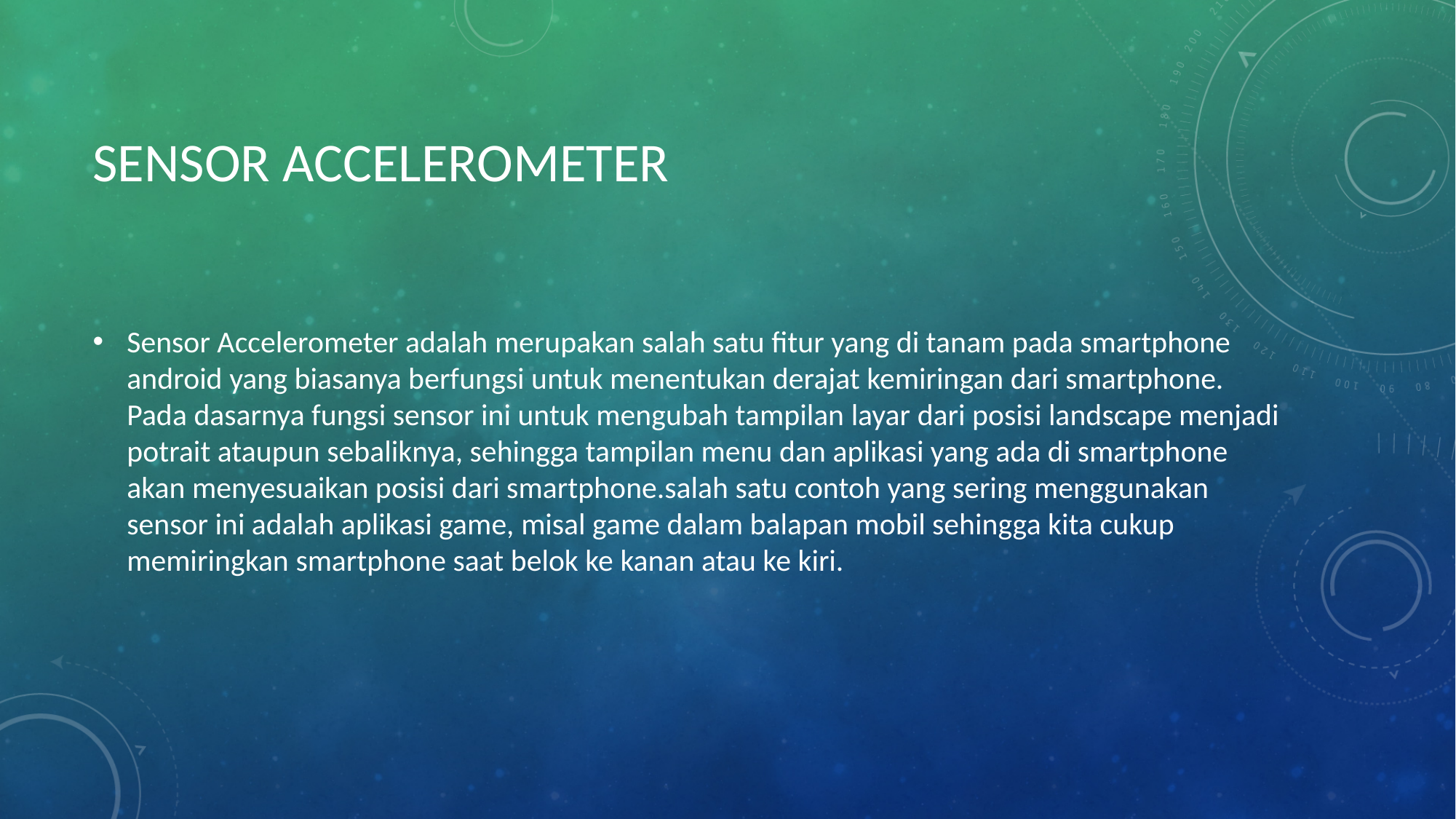

# Sensor Accelerometer
Sensor Accelerometer adalah merupakan salah satu fitur yang di tanam pada smartphone android yang biasanya berfungsi untuk menentukan derajat kemiringan dari smartphone. Pada dasarnya fungsi sensor ini untuk mengubah tampilan layar dari posisi landscape menjadi potrait ataupun sebaliknya, sehingga tampilan menu dan aplikasi yang ada di smartphone akan menyesuaikan posisi dari smartphone.salah satu contoh yang sering menggunakan sensor ini adalah aplikasi game, misal game dalam balapan mobil sehingga kita cukup memiringkan smartphone saat belok ke kanan atau ke kiri.